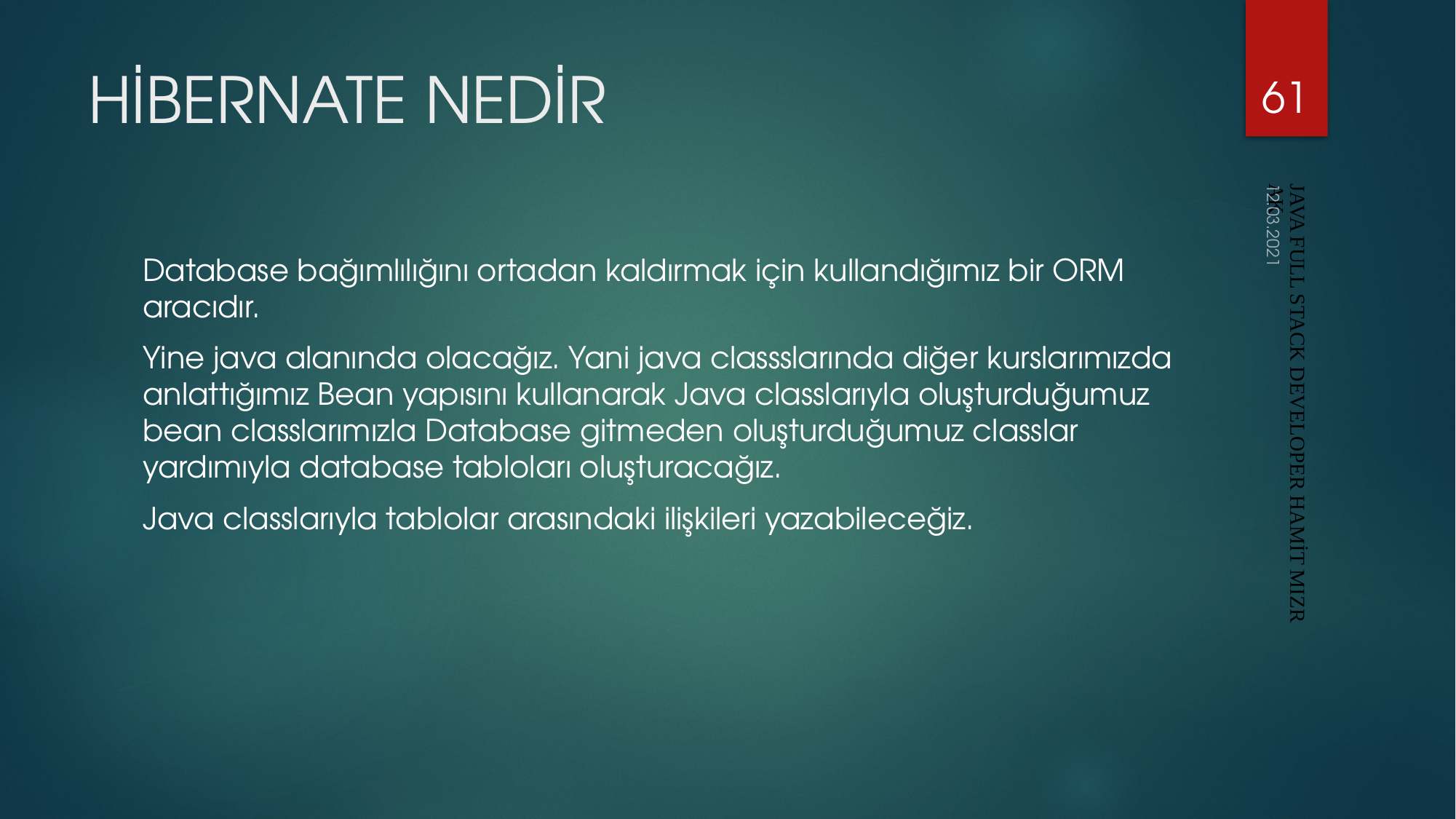

61
# HİBERNATE NEDİR
12.03.2021
Database bağımlılığını ortadan kaldırmak için kullandığımız bir ORM aracıdır.
Yine java alanında olacağız. Yani java classslarında diğer kurslarımızda anlattığımız Bean yapısını kullanarak Java classlarıyla oluşturduğumuz bean classlarımızla Database gitmeden oluşturduğumuz classlar yardımıyla database tabloları oluşturacağız.
Java classlarıyla tablolar arasındaki ilişkileri yazabileceğiz.
JAVA FULL STACK DEVELOPER HAMİT MIZRAK